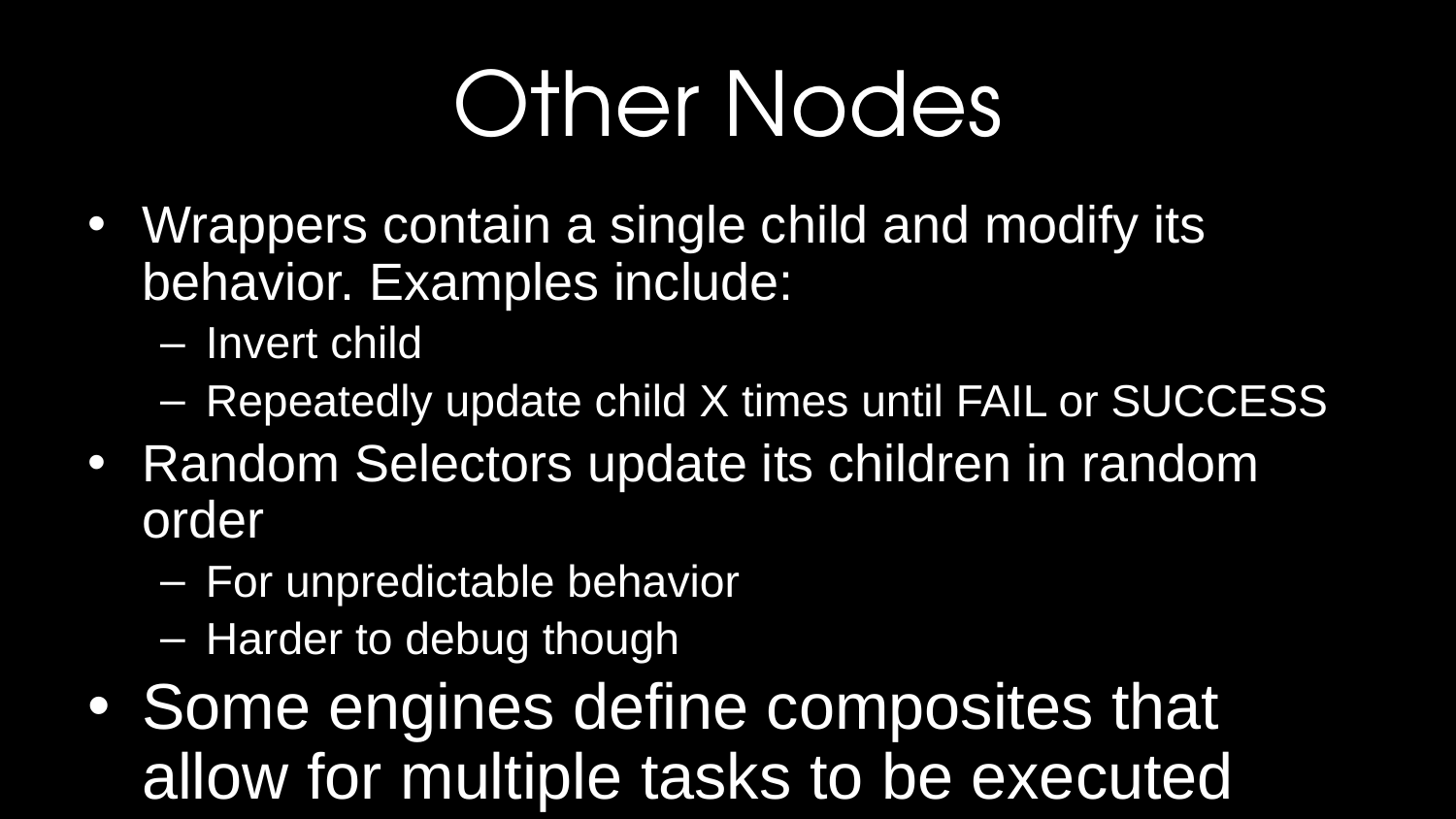

# Other Nodes
Wrappers contain a single child and modify its behavior. Examples include:
Invert child
Repeatedly update child X times until FAIL or SUCCESS
Random Selectors update its children in random order
For unpredictable behavior
Harder to debug though
Some engines define composites that allow for multiple tasks to be executed simultaneously